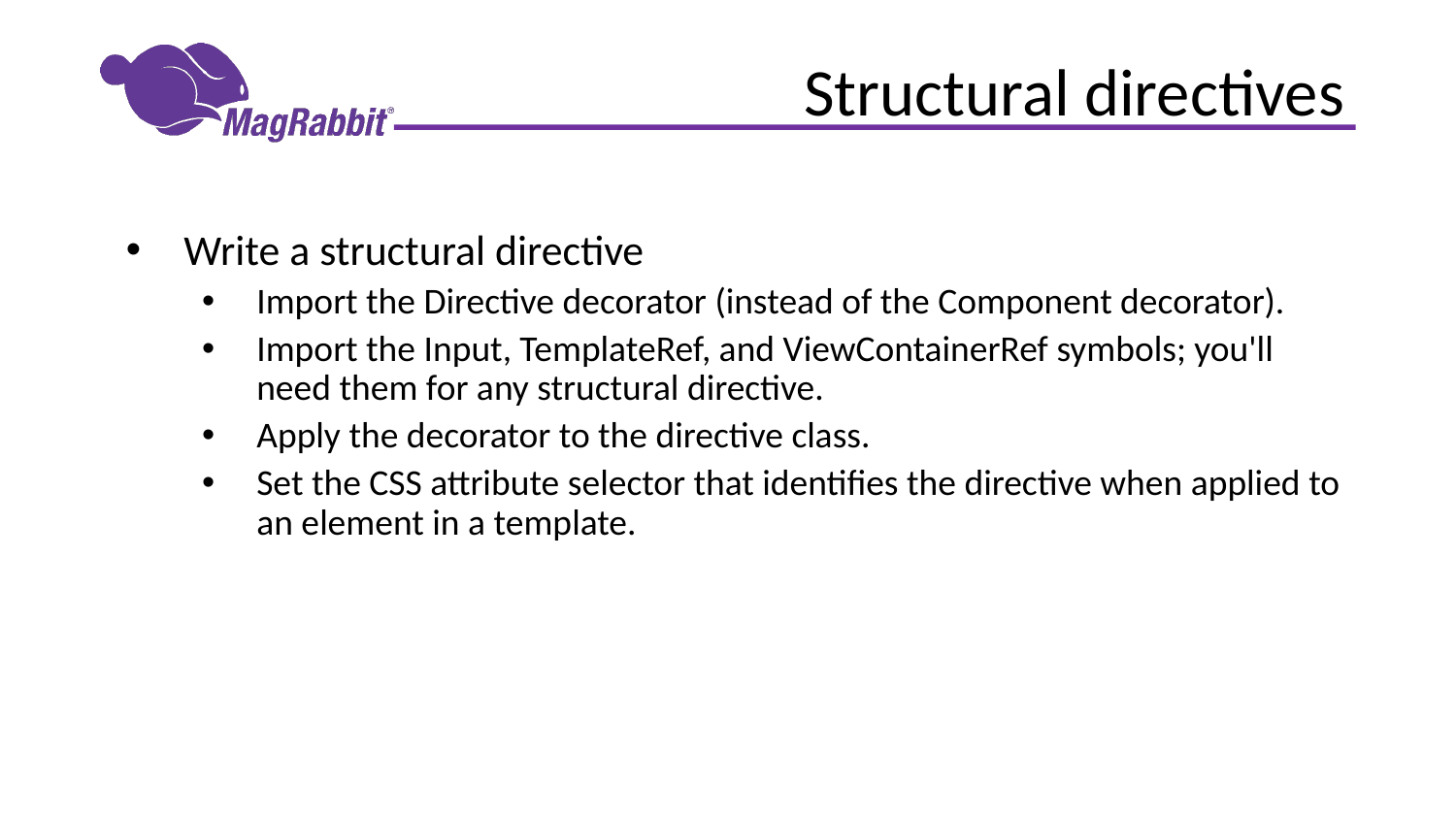

# Structural directives
Write a structural directive
Import the Directive decorator (instead of the Component decorator).
Import the Input, TemplateRef, and ViewContainerRef symbols; you'll need them for any structural directive.
Apply the decorator to the directive class.
Set the CSS attribute selector that identifies the directive when applied to an element in a template.